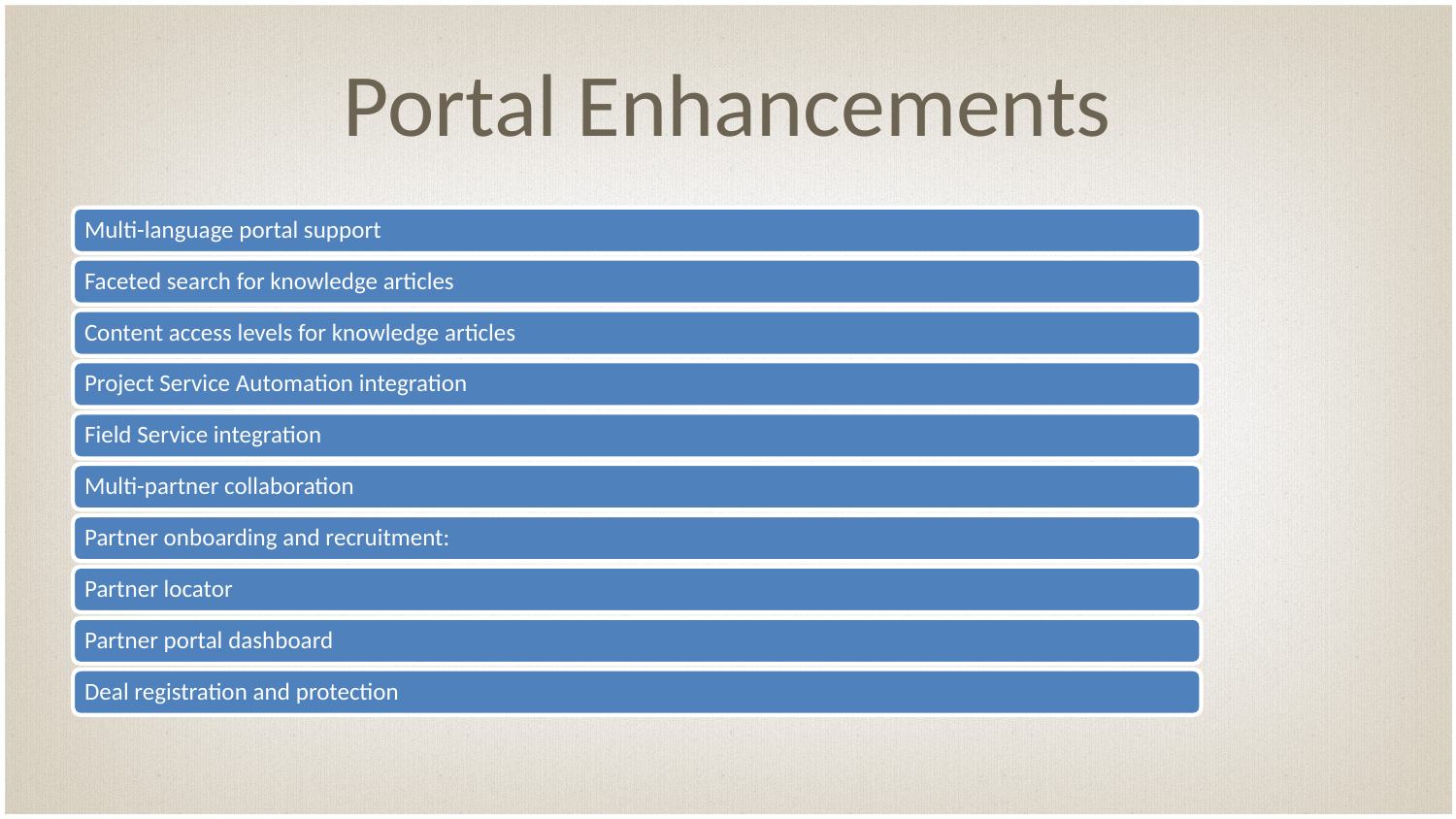

# Portal Enhancements
Multi-language portal support
Faceted search for knowledge articles
Content access levels for knowledge articles
Project Service Automation integration
Field Service integration
Multi-partner collaboration
Partner onboarding and recruitment:
Partner locator
Partner portal dashboard
Deal registration and protection